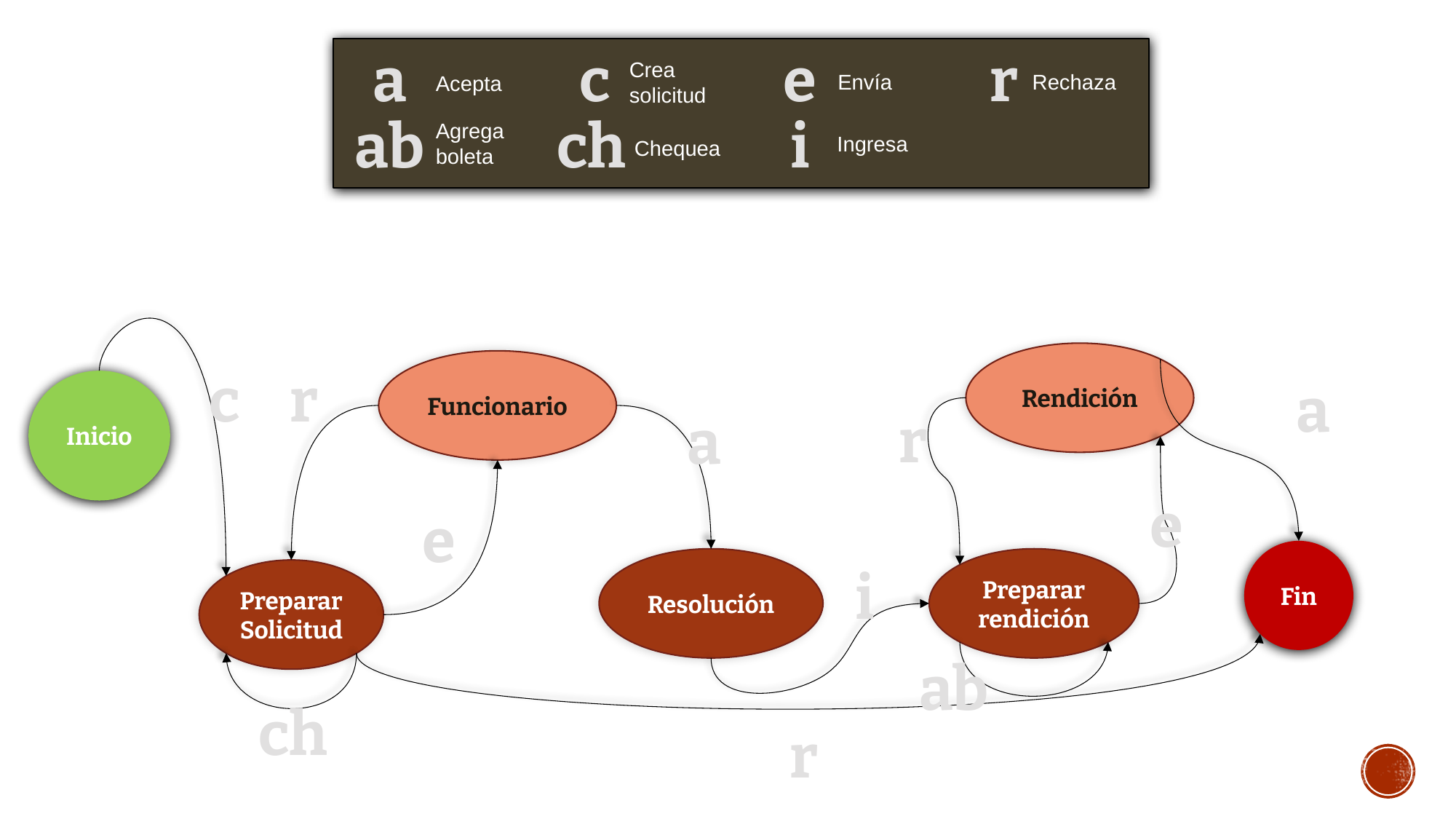

a
c
e
r

Crea
solicitud
Envía
Rechaza
Acepta
ab
ch
i
Agrega
boleta
Ingresa
Chequea
Rendición
Funcionario
c
r
a
Inicio
r
a
e
e
Fin
Resolución
Preparar rendición
i
Preparar Solicitud
ab
ch
r